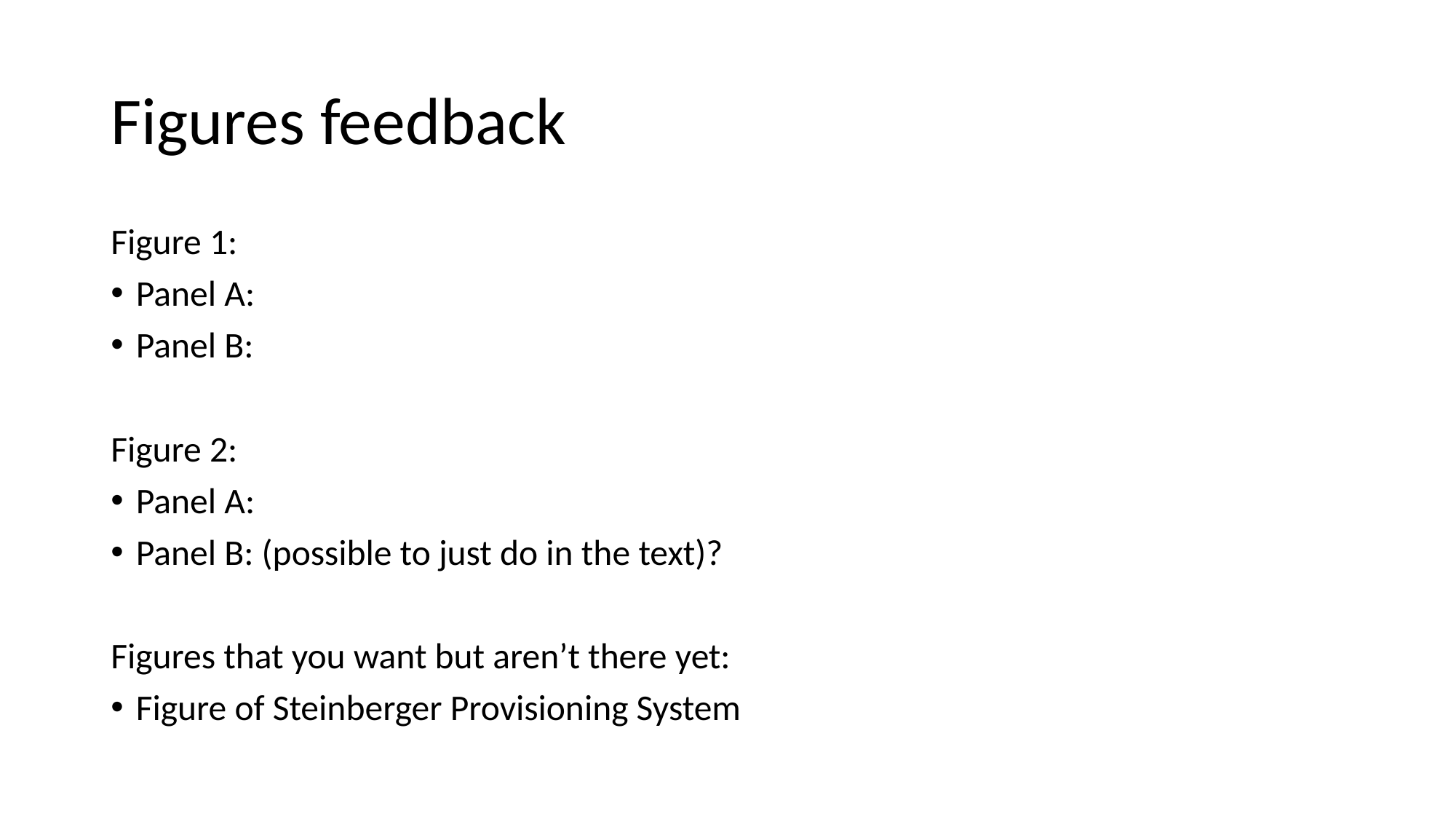

# Figures feedback
Figure 1:
Panel A:
Panel B:

Figure 2:
Panel A:
Panel B: (possible to just do in the text)?

Figures that you want but aren’t there yet:
Figure of Steinberger Provisioning System